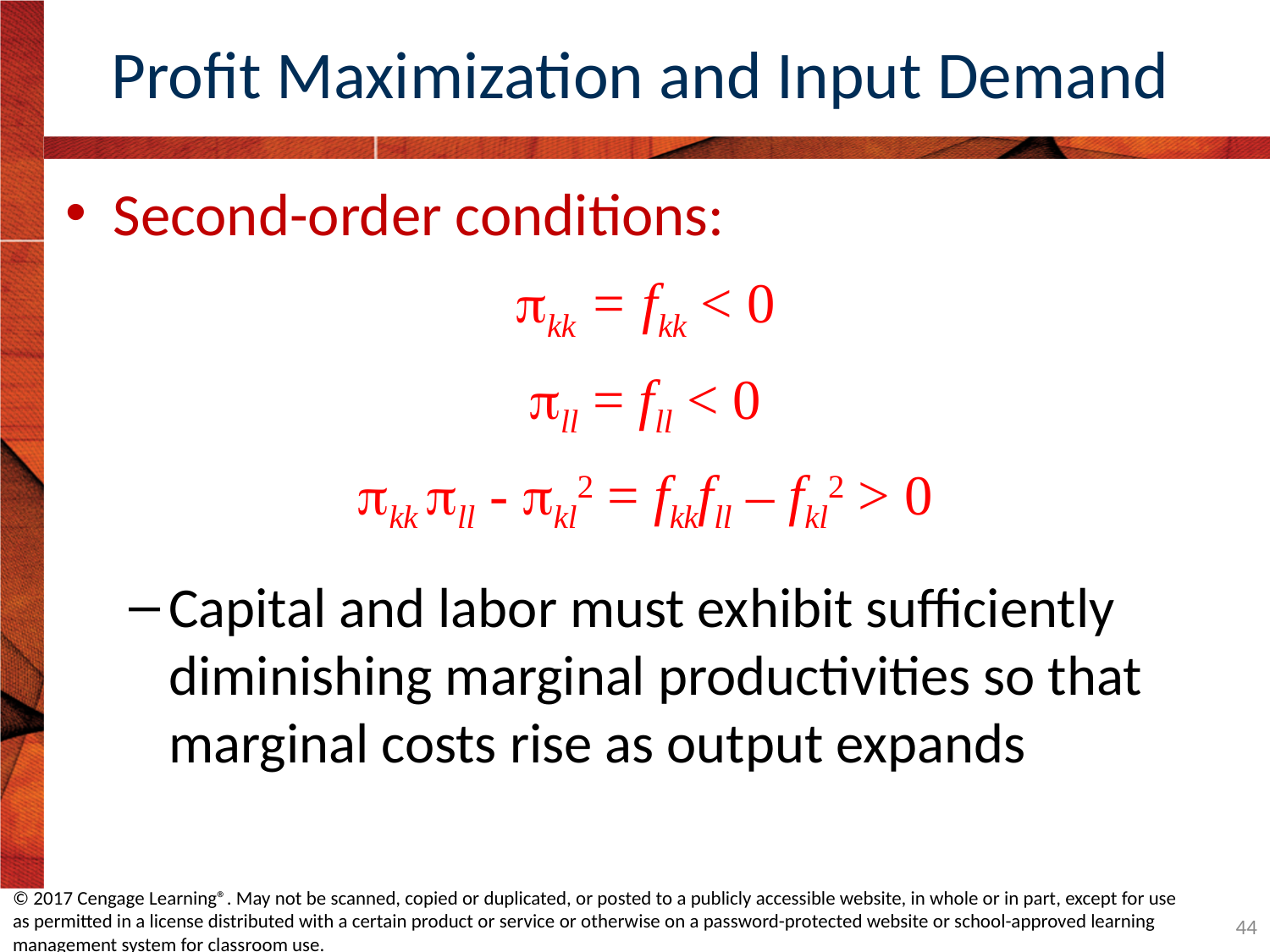

# Profit Maximization and Input Demand
Second-order conditions:
πkk = fkk < 0
πll = fll < 0
πkk πll - πkl2 = fkkfll – fkl2 > 0

Capital and labor must exhibit sufficiently diminishing marginal productivities so that marginal costs rise as output expands
© 2017 Cengage Learning®. May not be scanned, copied or duplicated, or posted to a publicly accessible website, in whole or in part, except for use as permitted in a license distributed with a certain product or service or otherwise on a password-protected website or school-approved learning management system for classroom use.
44